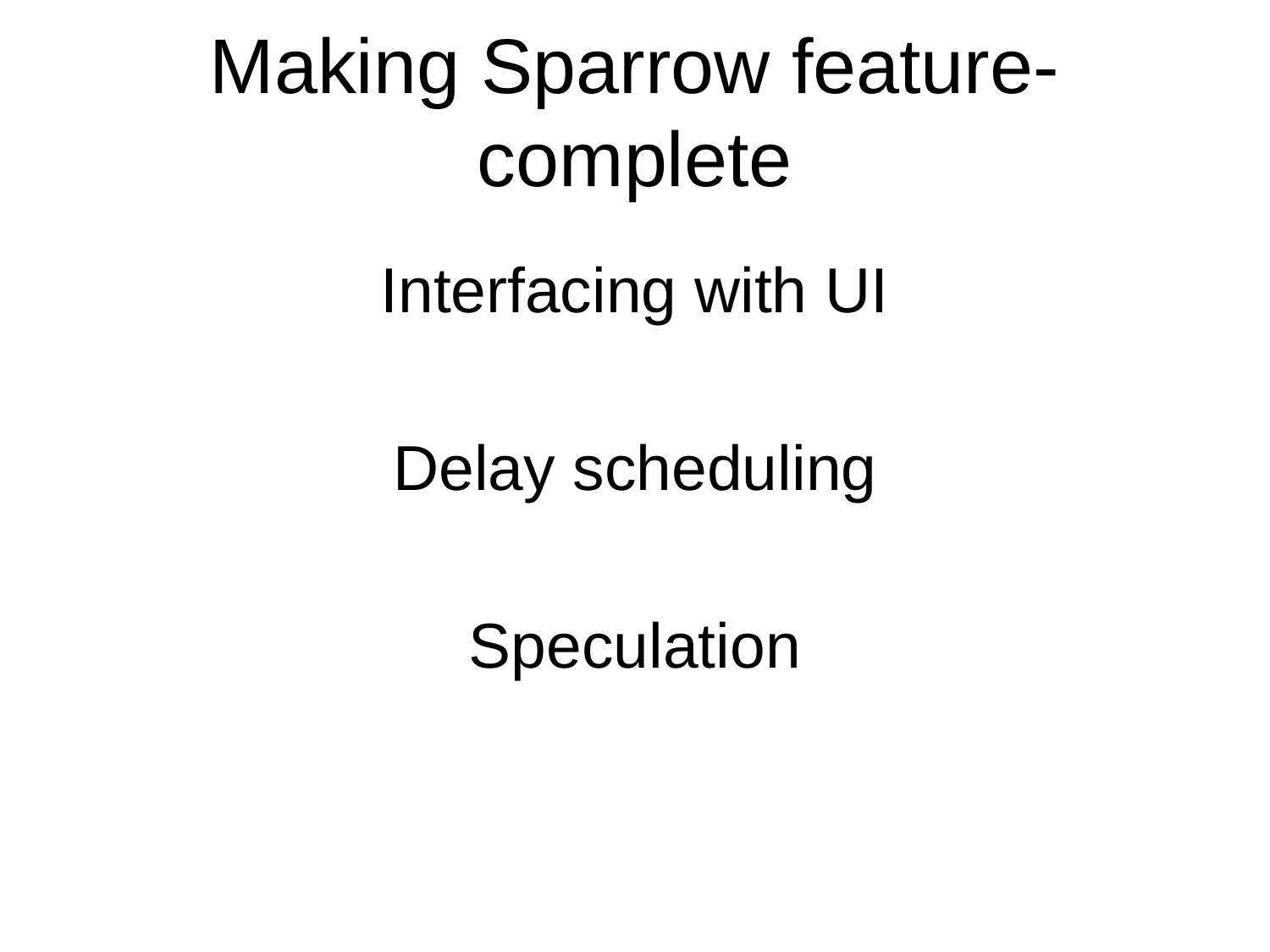

# Making Sparrow feature-complete
Interfacing with UI

Delay scheduling

Speculation